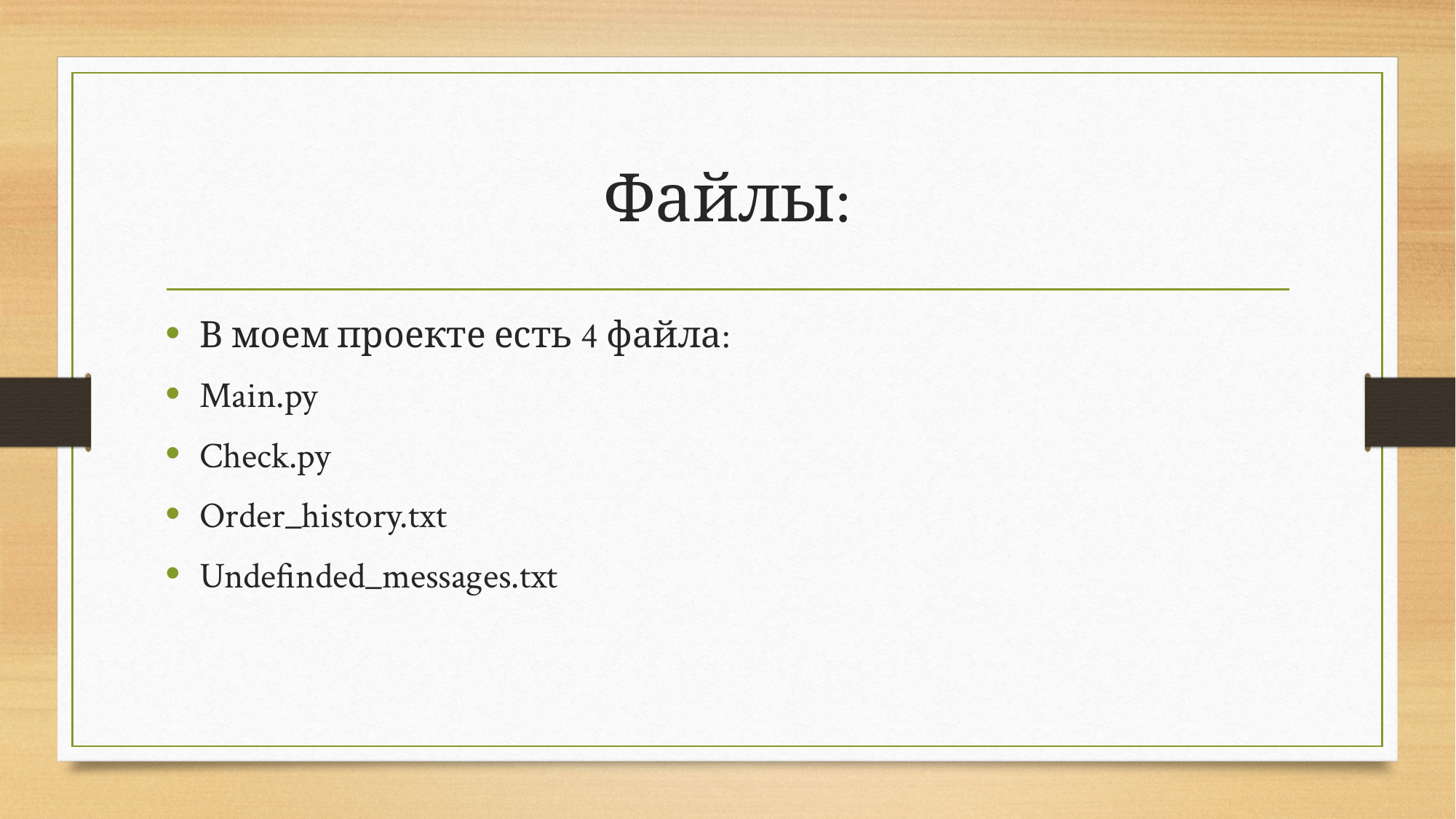

# Файлы:
В моем проекте есть 4 файла:
Main.py
Check.py
Order_history.txt
Undefinded_messages.txt